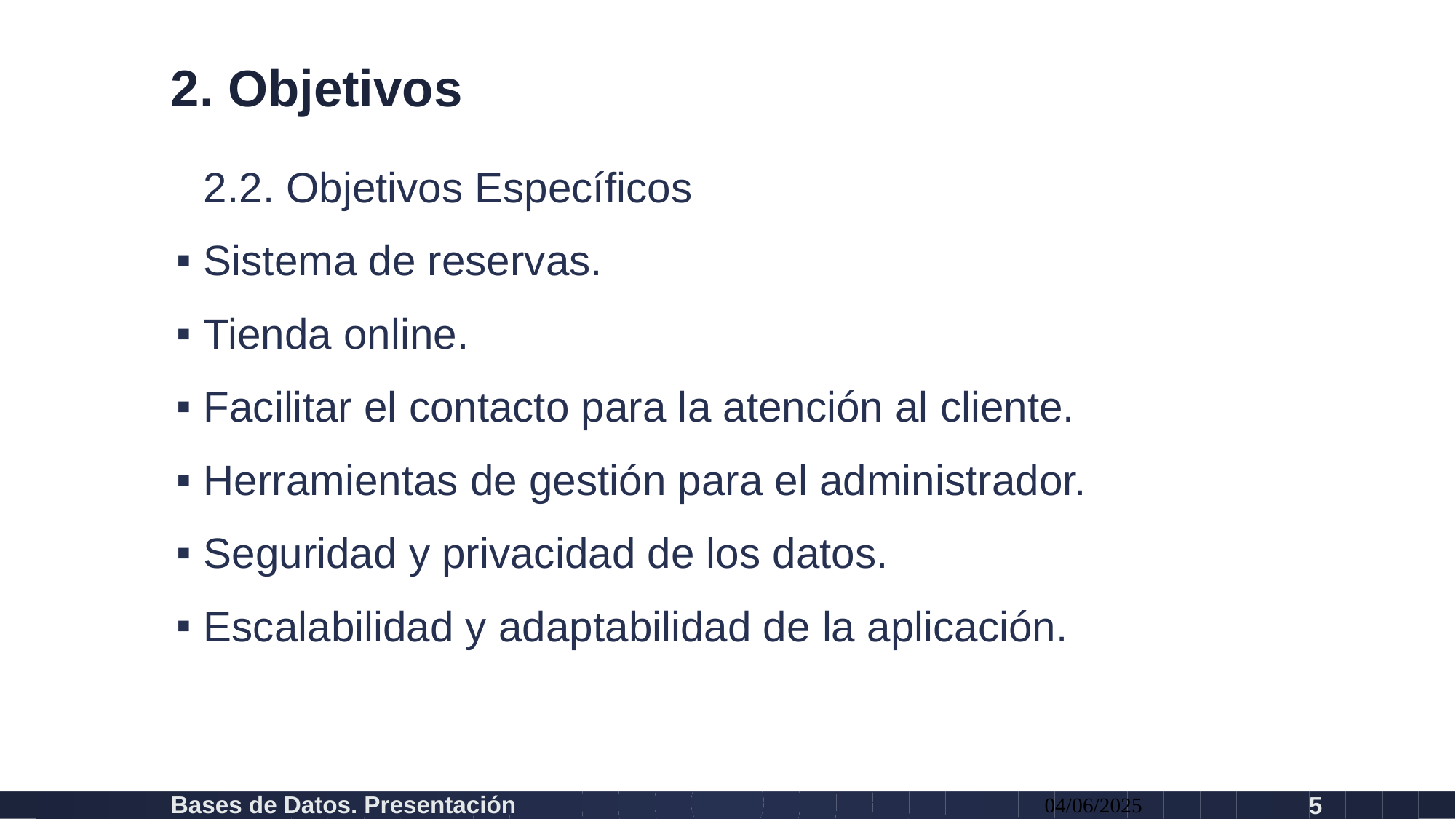

# 2. Objetivos
2.2. Objetivos Específicos
Sistema de reservas.
Tienda online.
Facilitar el contacto para la atención al cliente.
Herramientas de gestión para el administrador.
Seguridad y privacidad de los datos.
Escalabilidad y adaptabilidad de la aplicación.
Bases de Datos. Presentación
04/06/2025
5